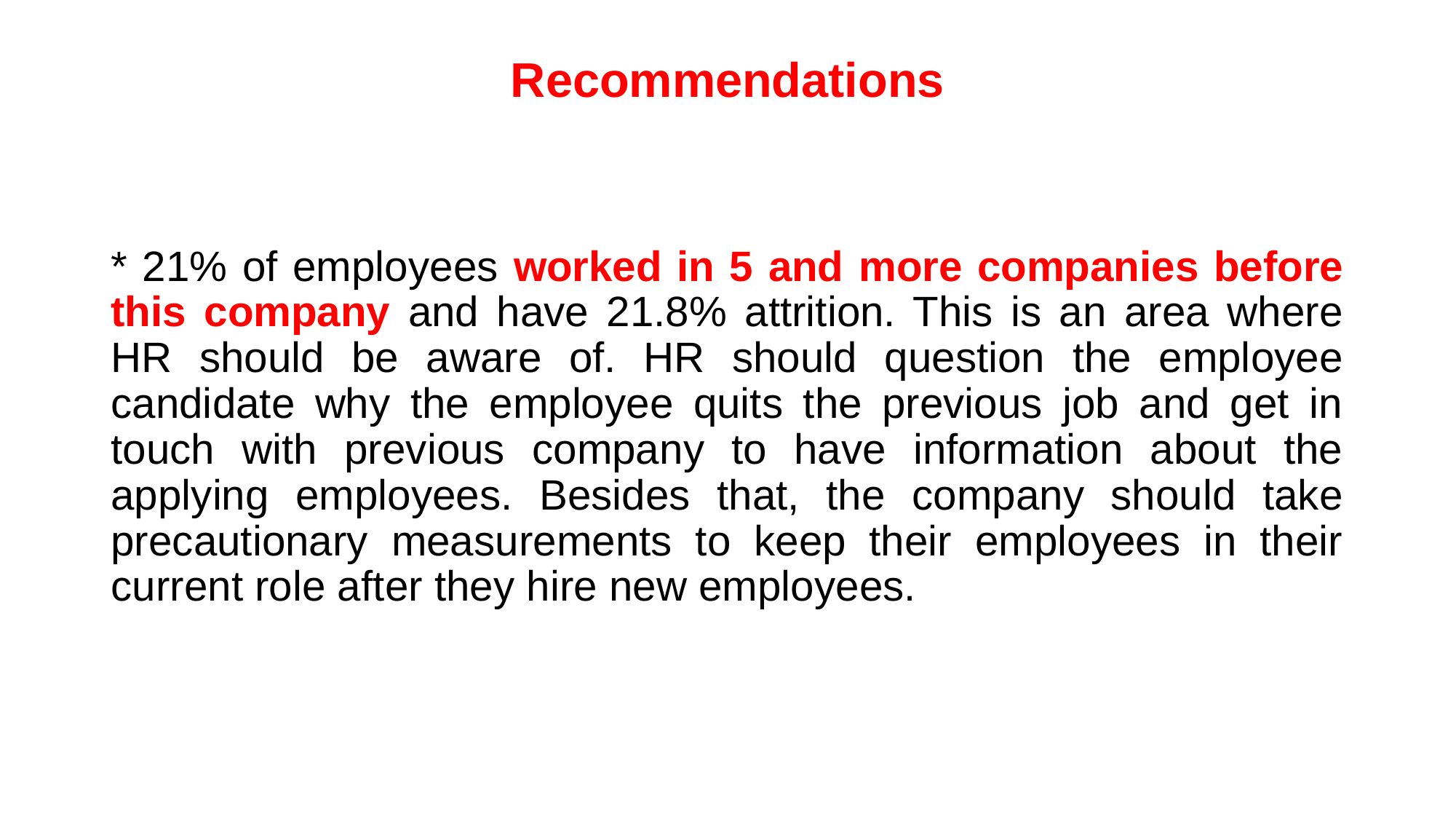

# Recommendations
* 21% of employees worked in 5 and more companies before this company and have 21.8% attrition. This is an area where HR should be aware of. HR should question the employee candidate why the employee quits the previous job and get in touch with previous company to have information about the applying employees. Besides that, the company should take precautionary measurements to keep their employees in their current role after they hire new employees.